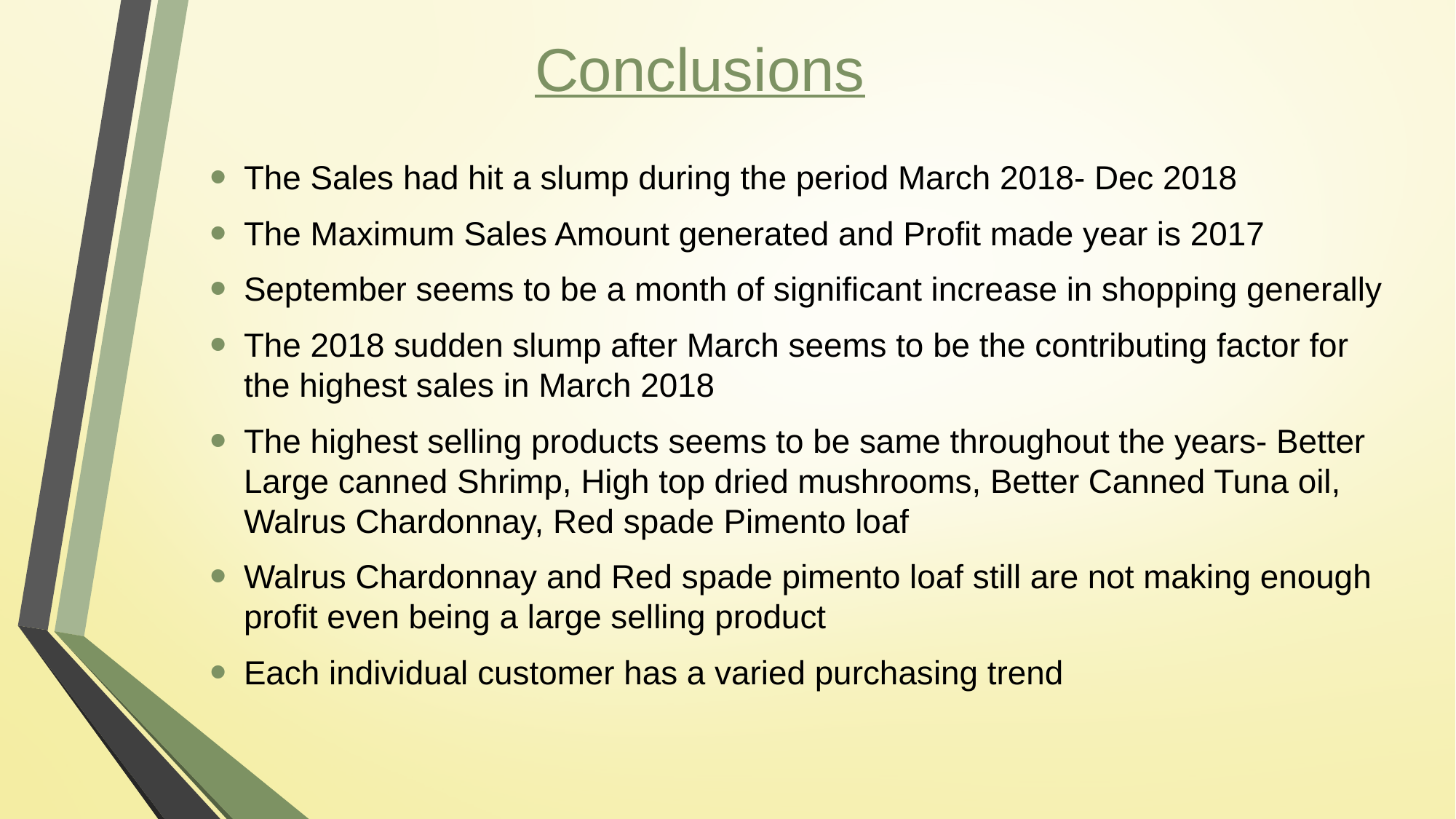

# Conclusions
The Sales had hit a slump during the period March 2018- Dec 2018
The Maximum Sales Amount generated and Profit made year is 2017
September seems to be a month of significant increase in shopping generally
The 2018 sudden slump after March seems to be the contributing factor for the highest sales in March 2018
The highest selling products seems to be same throughout the years- Better Large canned Shrimp, High top dried mushrooms, Better Canned Tuna oil, Walrus Chardonnay, Red spade Pimento loaf
Walrus Chardonnay and Red spade pimento loaf still are not making enough profit even being a large selling product
Each individual customer has a varied purchasing trend